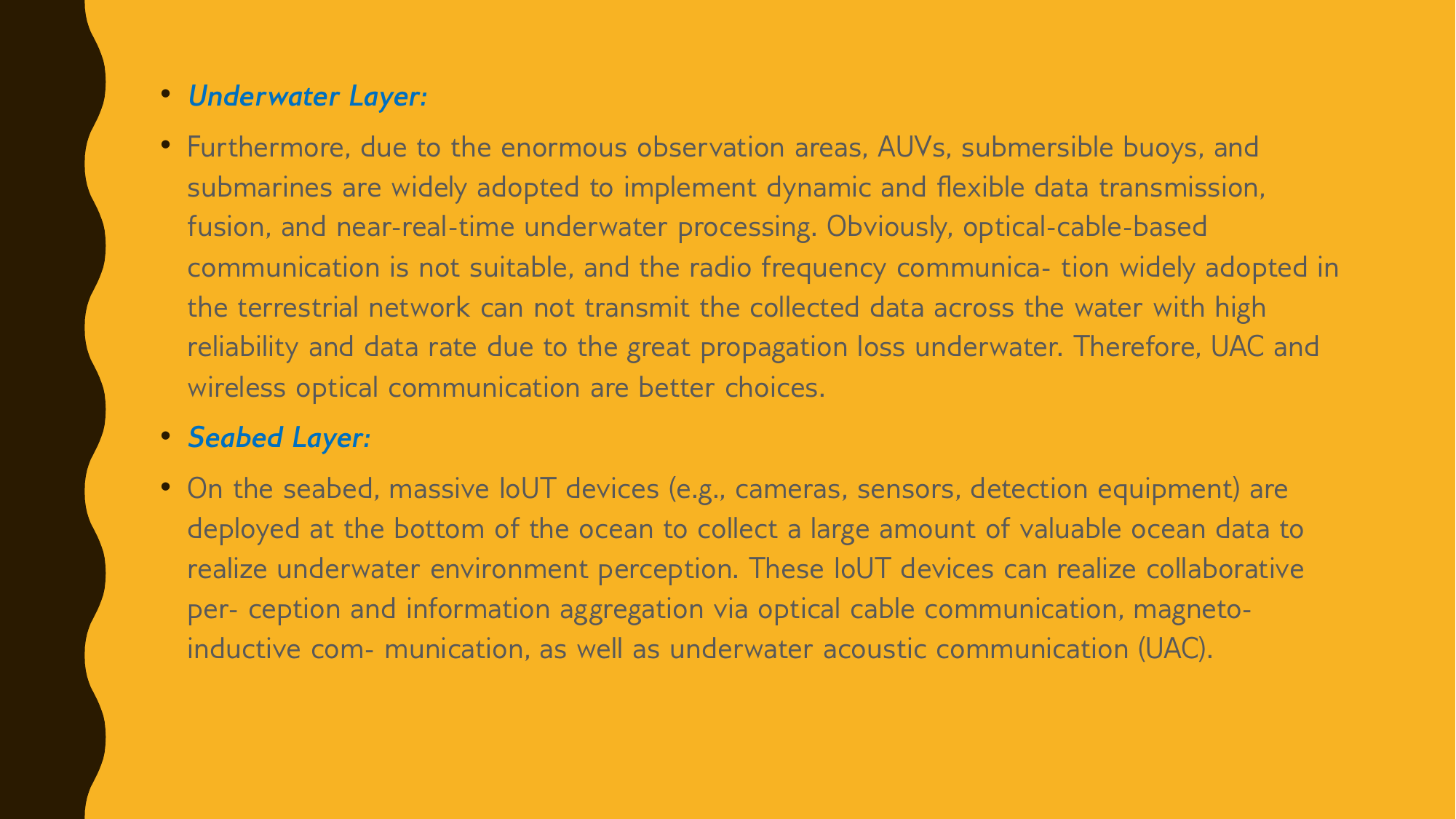

Underwater Layer:
Furthermore, due to the enormous observation areas, AUVs, submersible buoys, and submarines are widely adopted to implement dynamic and flexible data transmission, fusion, and near-real-time underwater processing. Obviously, optical-cable-based communication is not suitable, and the radio frequency communica- tion widely adopted in the terrestrial network can not transmit the collected data across the water with high reliability and data rate due to the great propagation loss underwater. Therefore, UAC and wireless optical communication are better choices.
Seabed Layer:
On the seabed, massive IoUT devices (e.g., cameras, sensors, detection equipment) are deployed at the bottom of the ocean to collect a large amount of valuable ocean data to realize underwater environment perception. These IoUT devices can realize collaborative per- ception and information aggregation via optical cable communication, magneto-inductive com- munication, as well as underwater acoustic communication (UAC).